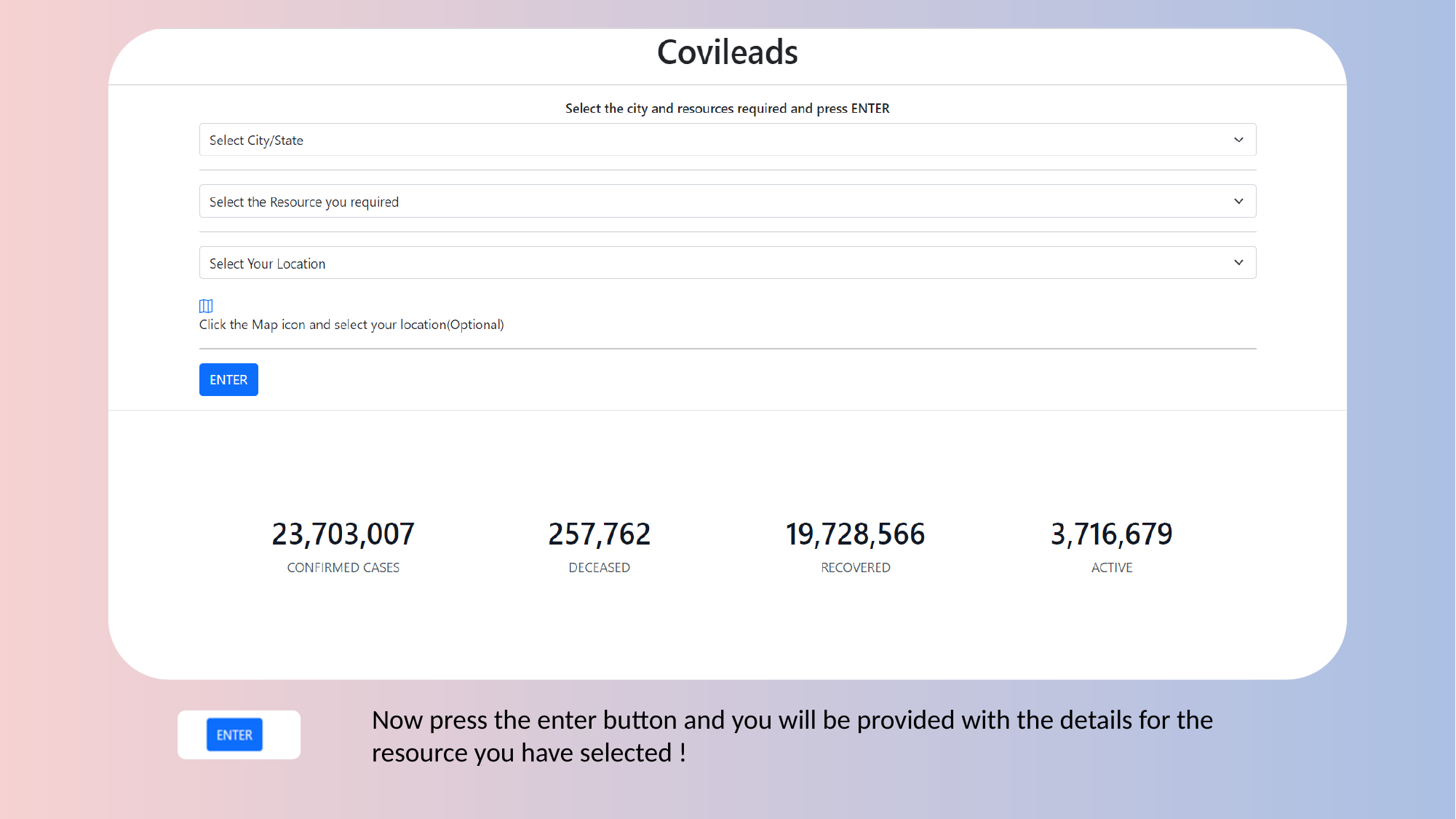

Now press the enter button and you will be provided with the details for the resource you have selected !